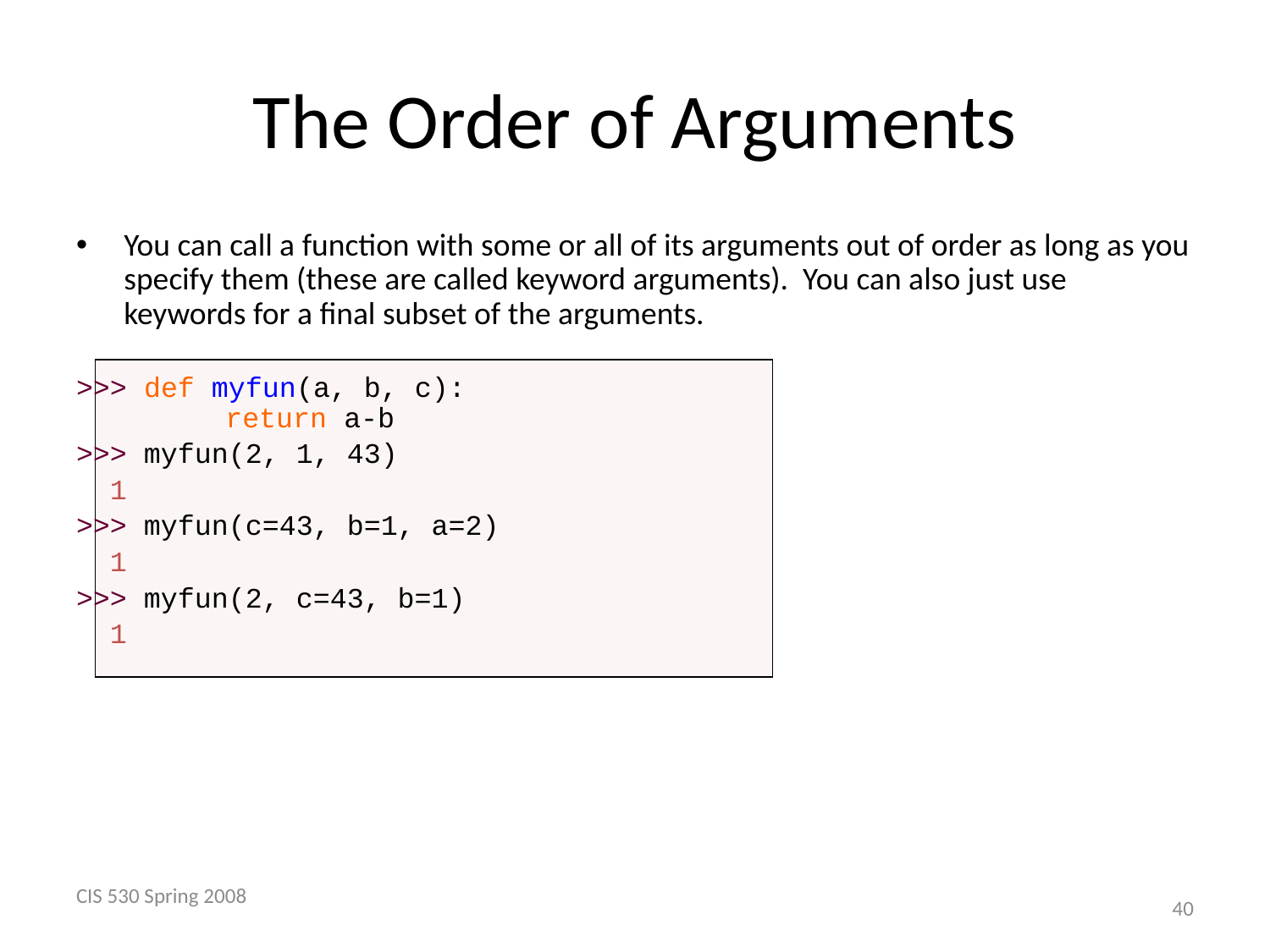

# The Order of Arguments
You can call a function with some or all of its arguments out of order as long as you specify them (these are called keyword arguments).  You can also just use keywords for a final subset of the arguments.

>>> def myfun(a, b, c):
      return a-b
>>> myfun(2, 1, 43)
  1
>>> myfun(c=43, b=1, a=2)
  1
>>> myfun(2, c=43, b=1)
  1

CIS 530 Spring 2008

       40